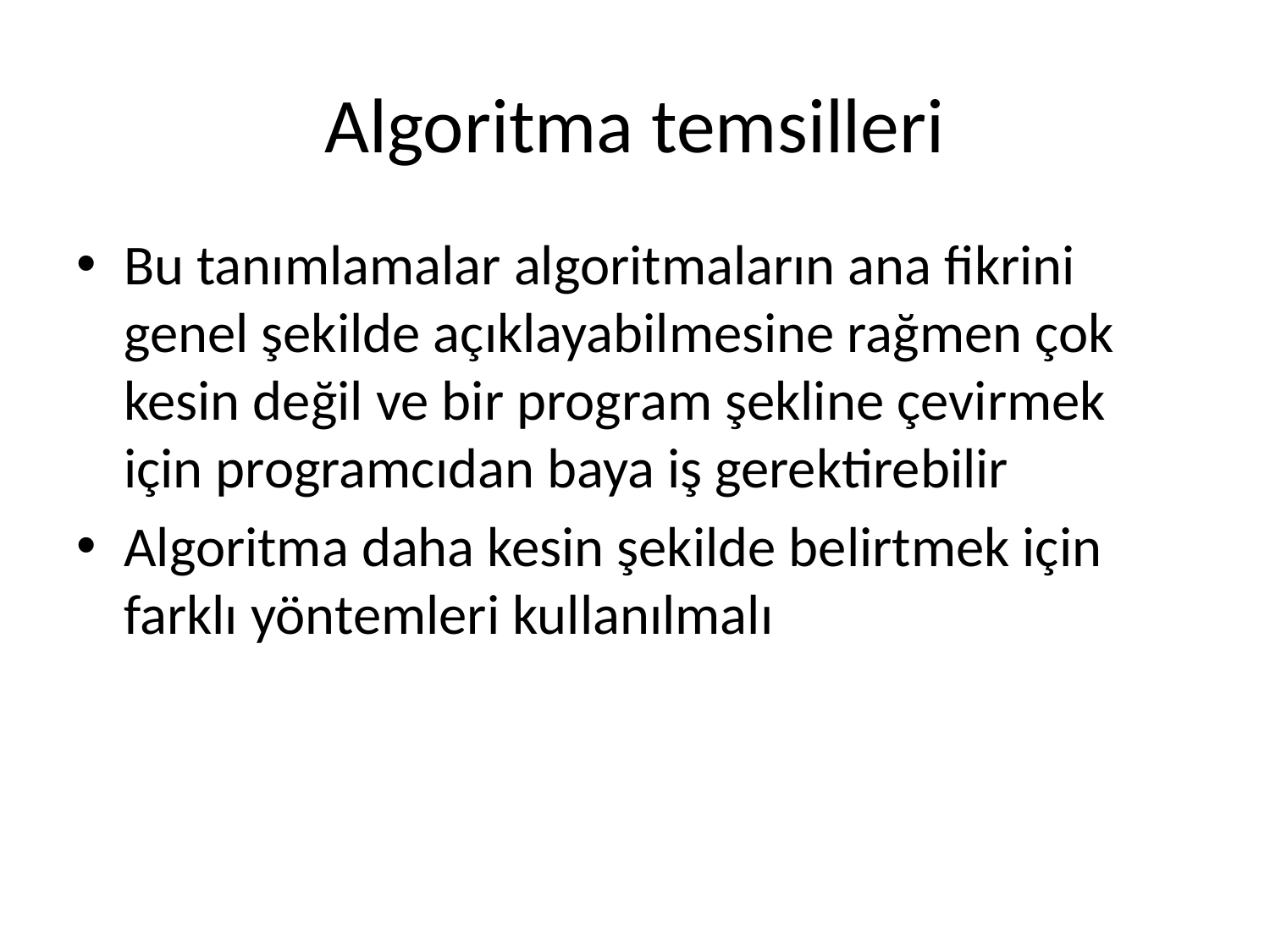

# Algoritma temsilleri
Bu tanımlamalar algoritmaların ana fikrini genel şekilde açıklayabilmesine rağmen çok kesin değil ve bir program şekline çevirmek için programcıdan baya iş gerektirebilir
Algoritma daha kesin şekilde belirtmek için farklı yöntemleri kullanılmalı